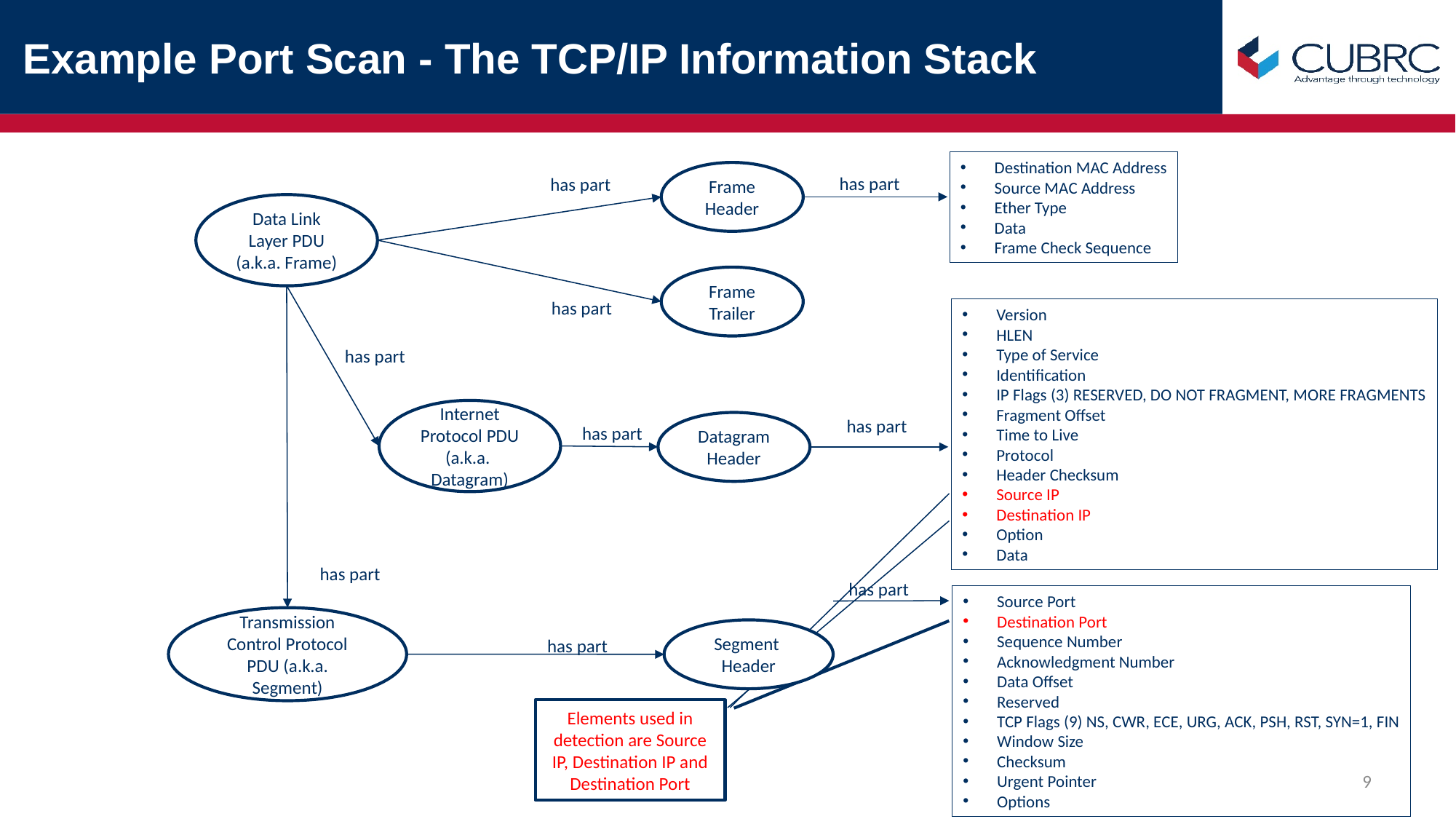

# Example Port Scan - The TCP/IP Information Stack
Destination MAC Address
Source MAC Address
Ether Type
Data
Frame Check Sequence
Frame Header
 has part
 has part
Data Link Layer PDU (a.k.a. Frame)
Frame Trailer
 has part
Version
HLEN
Type of Service
Identification
IP Flags (3) RESERVED, DO NOT FRAGMENT, MORE FRAGMENTS
Fragment Offset
Time to Live
Protocol
Header Checksum
Source IP
Destination IP
Option
Data
 has part
Internet Protocol PDU (a.k.a.  Datagram)
 has part
Datagram Header
 has part
 has part
 has part
Source Port
Destination Port
Sequence Number
Acknowledgment Number
Data Offset
Reserved
TCP Flags (9) NS, CWR, ECE, URG, ACK, PSH, RST, SYN=1, FIN
Window Size
Checksum
Urgent Pointer
Options
Transmission Control Protocol PDU (a.k.a. Segment)
Segment  Header
 has part
Elements used in detection are Source IP, Destination IP and Destination Port
9